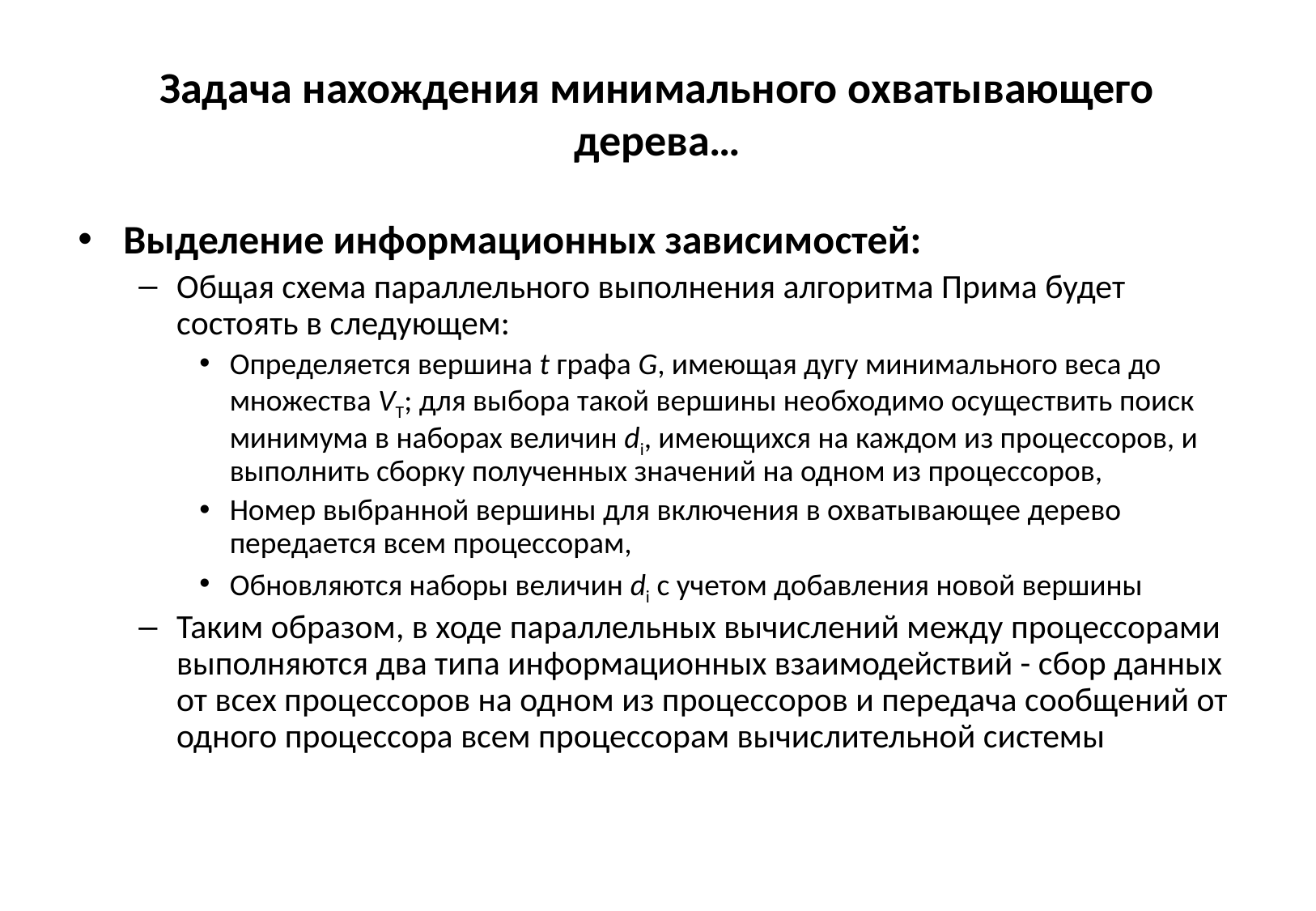

# Задача нахождения минимального охватывающего дерева…
Выделение информационных зависимостей:
Общая схема параллельного выполнения алгоритма Прима будет состоять в следующем:
Определяется вершина t графа G, имеющая дугу минимального веса до множества VT; для выбора такой вершины необходимо осуществить поиск минимума в наборах величин di, имеющихся на каждом из процессоров, и выполнить сборку полученных значений на одном из процессоров,
Номер выбранной вершины для включения в охватывающее дерево передается всем процессорам,
Обновляются наборы величин di с учетом добавления новой вершины
Таким образом, в ходе параллельных вычислений между процессорами выполняются два типа информационных взаимодействий - сбор данных от всех процессоров на одном из процессоров и передача сообщений от одного процессора всем процессорам вычислительной системы